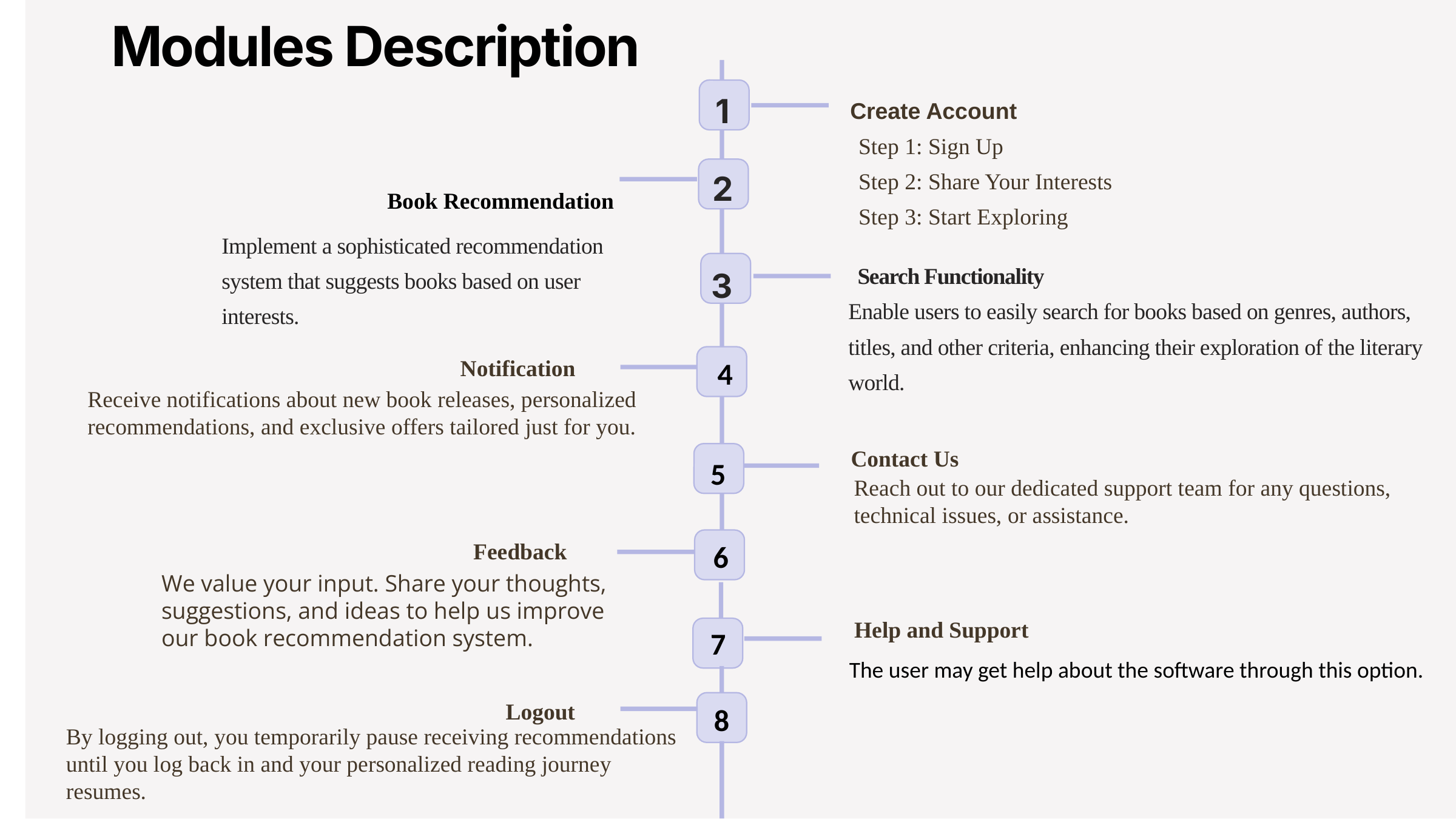

Modules Description

1
Create Account

Step 1: Sign Up
Step 2: Share Your Interests
Step 3: Start Exploring

2

Book Recommendation
Implement a sophisticated recommendation system that suggests books based on user interests.
Search Functionality

3

Enable users to easily search for books based on genres, authors, titles, and other criteria, enhancing their exploration of the literary world.

Notification

4

Receive notifications about new book releases, personalized recommendations, and exclusive offers tailored just for you.

Contact Us

5

Reach out to our dedicated support team for any questions, technical issues, or assistance.

Feedback

6

We value your input. Share your thoughts, suggestions, and ideas to help us improve our book recommendation system.

Help and Support

7

The user may get help about the software through this option.
Logout

8

By logging out, you temporarily pause receiving recommendations until you log back in and your personalized reading journey resumes.